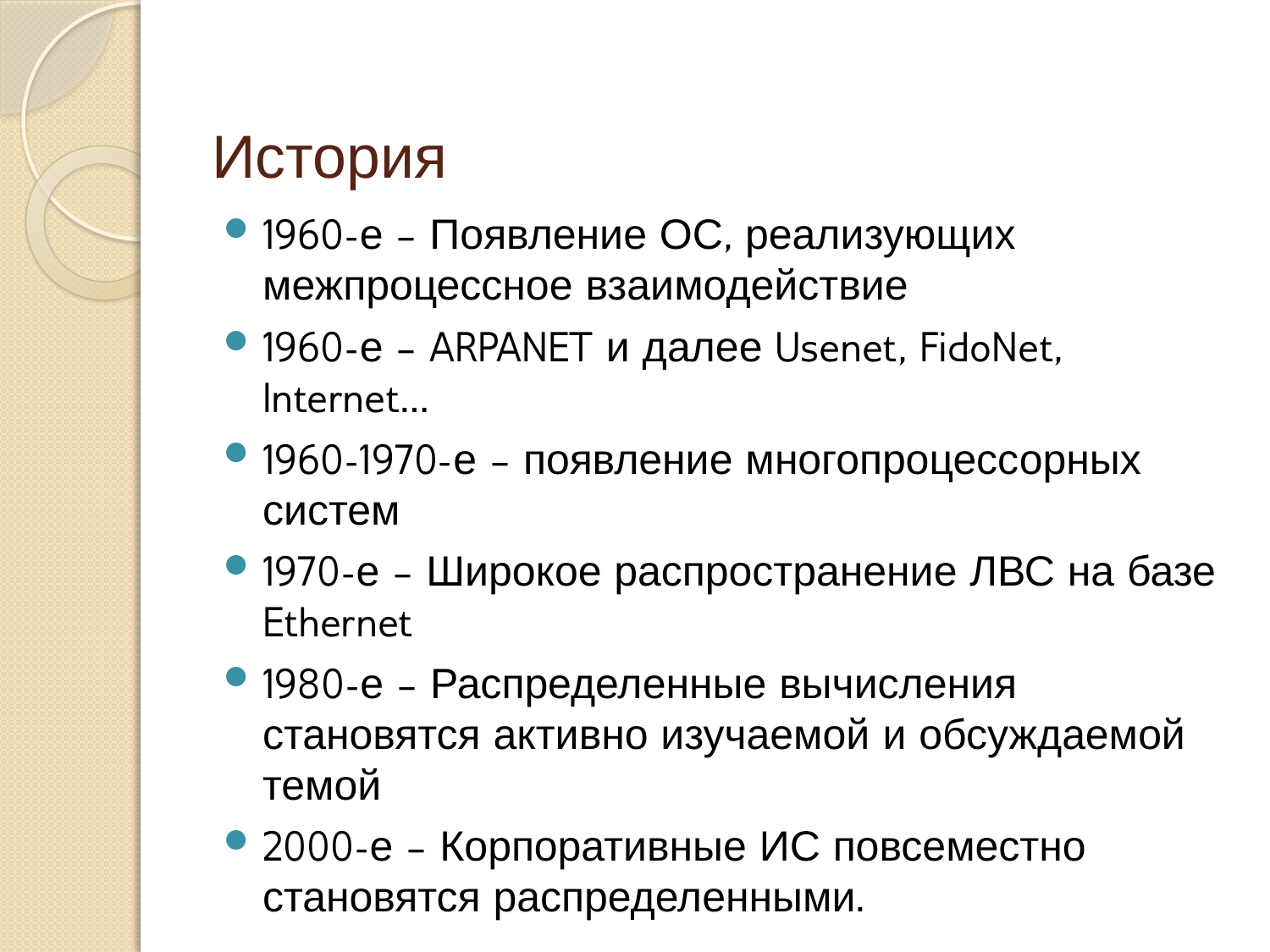

# История
1960-е – Появление ОС, реализующих межпроцессное взаимодействие
1960-е – ARPANET и далее Usenet, FidoNet, Internet…
1960-1970-е – появление многопроцессорных систем
1970-е – Широкое распространение ЛВС на базе Ethernet
1980-е – Распределенные вычисления становятся активно изучаемой и обсуждаемой темой
2000-е – Корпоративные ИС повсеместно становятся распределенными.